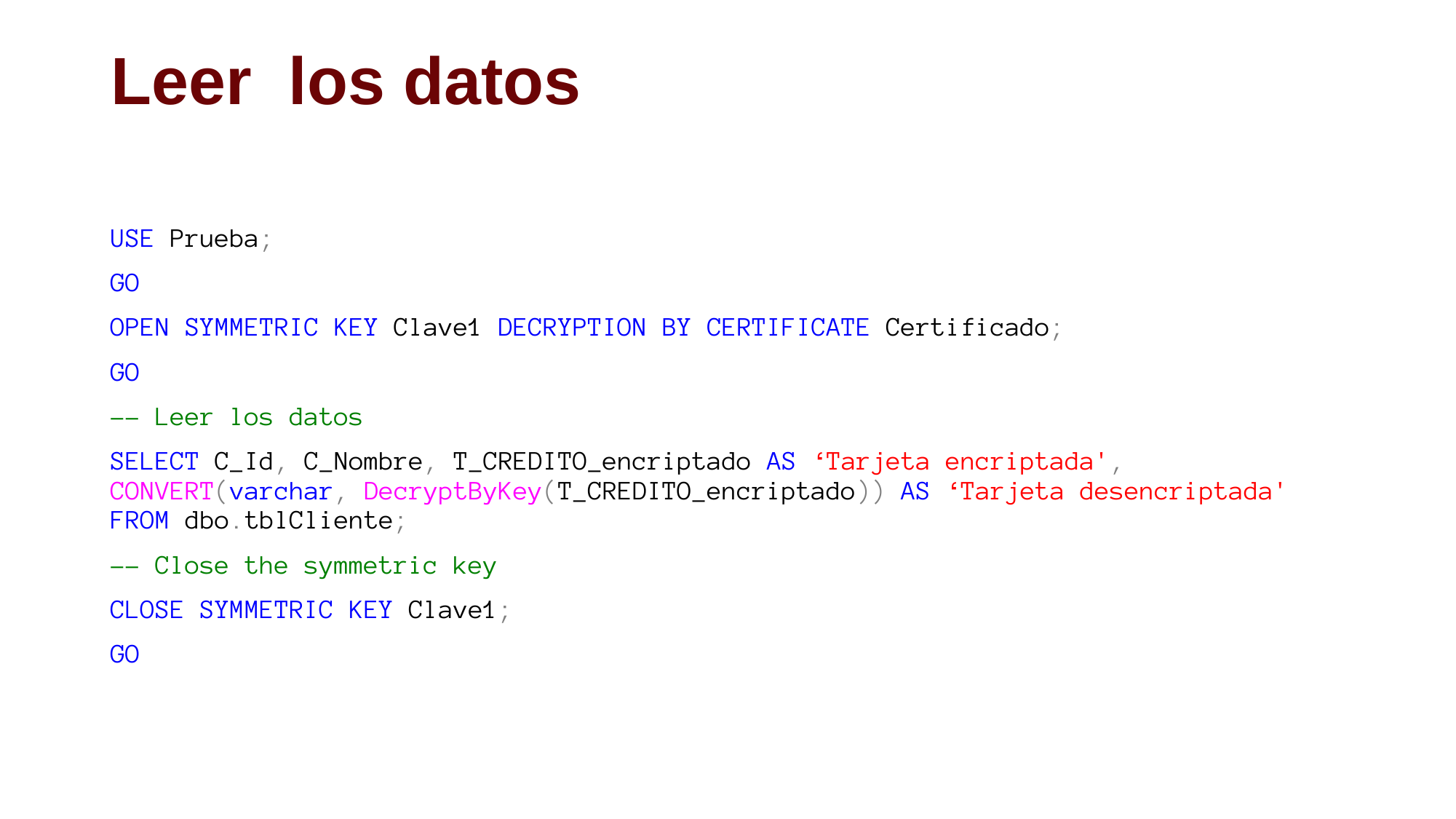

# Leer  los datos
USE Prueba;
GO
OPEN SYMMETRIC KEY Clave1 DECRYPTION BY CERTIFICATE Certificado;
GO
-- Leer los datos
SELECT C_Id, C_Nombre, T_CREDITO_encriptado AS ‘Tarjeta encriptada', CONVERT(varchar, DecryptByKey(T_CREDITO_encriptado)) AS ‘Tarjeta desencriptada' FROM dbo.tblCliente;
-- Close the symmetric key
CLOSE SYMMETRIC KEY Clave1;
GO